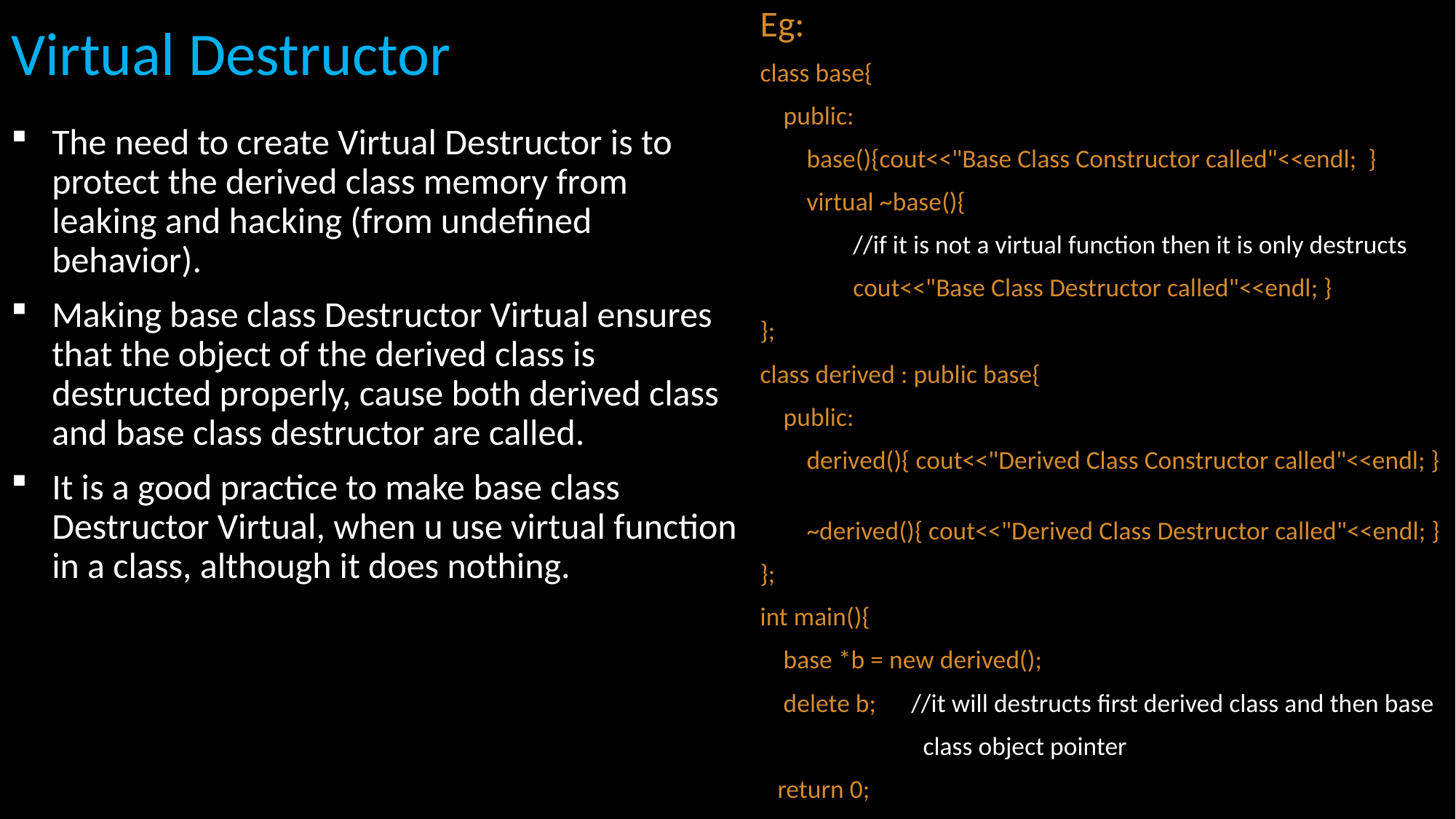

# Virtual Destructor
Eg:
class base{
    public:
        base(){cout<<"Base Class Constructor called"<<endl;  }
        virtual ~base(){
                //if it is not a virtual function then it is only destructs
                cout<<"Base Class Destructor called"<<endl; }
};
class derived : public base{
    public:
        derived(){ cout<<"Derived Class Constructor called"<<endl; }
        ~derived(){ cout<<"Derived Class Destructor called"<<endl; }
};
int main(){
    base *b = new derived();
    delete b;      //it will destructs first derived class and then base
                            class object pointer
   return 0;
}
The need to create Virtual Destructor is to protect the derived class memory from leaking and hacking (from undefined behavior).
Making base class Destructor Virtual ensures that the object of the derived class is destructed properly, cause both derived class and base class destructor are called.
It is a good practice to make base class Destructor Virtual, when u use virtual function in a class, although it does nothing.